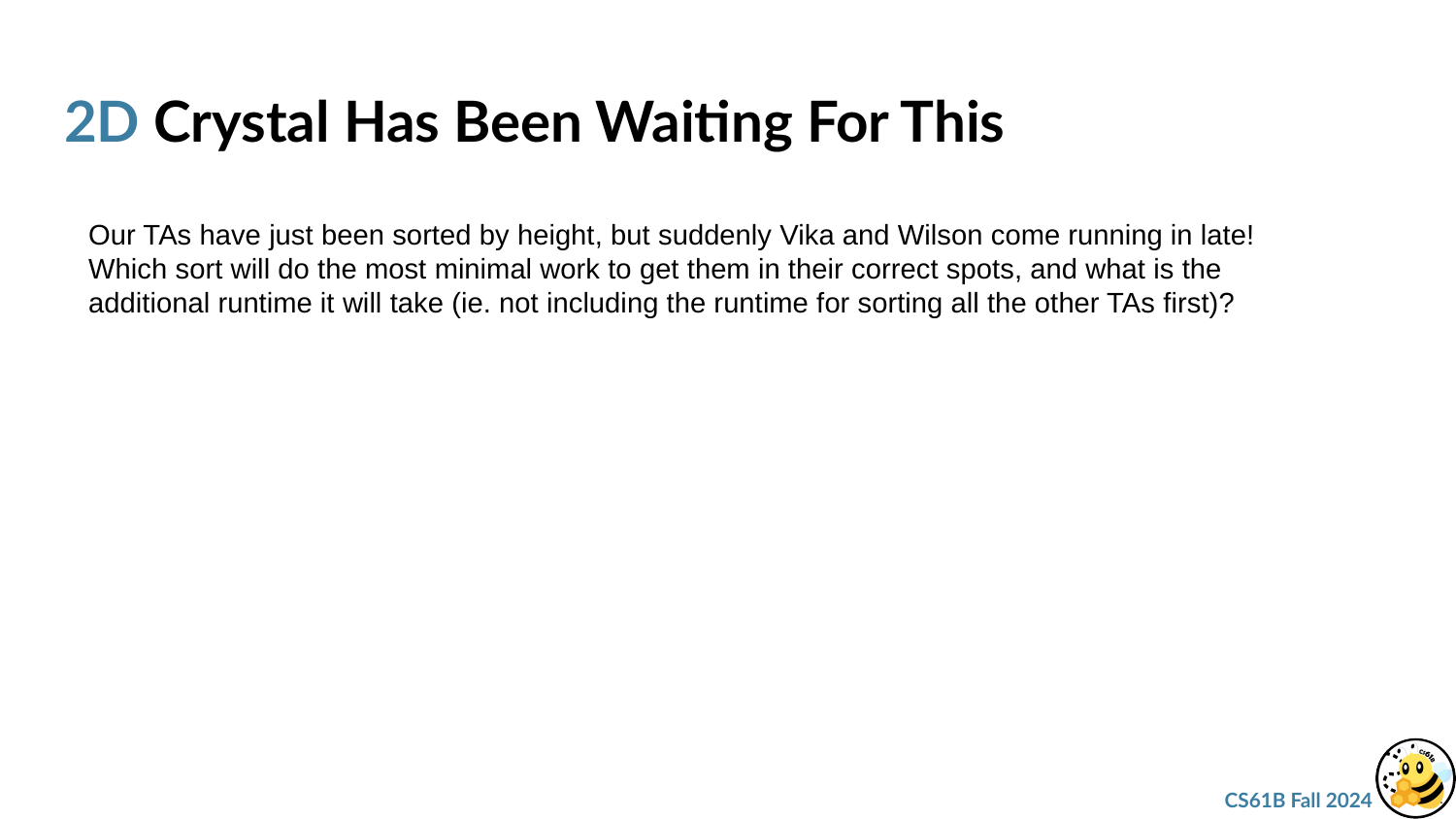

# 2D Crystal Has Been Waiting For This
Our TAs have just been sorted by height, but suddenly Vika and Wilson come running in late! Which sort will do the most minimal work to get them in their correct spots, and what is the additional runtime it will take (ie. not including the runtime for sorting all the other TAs first)?